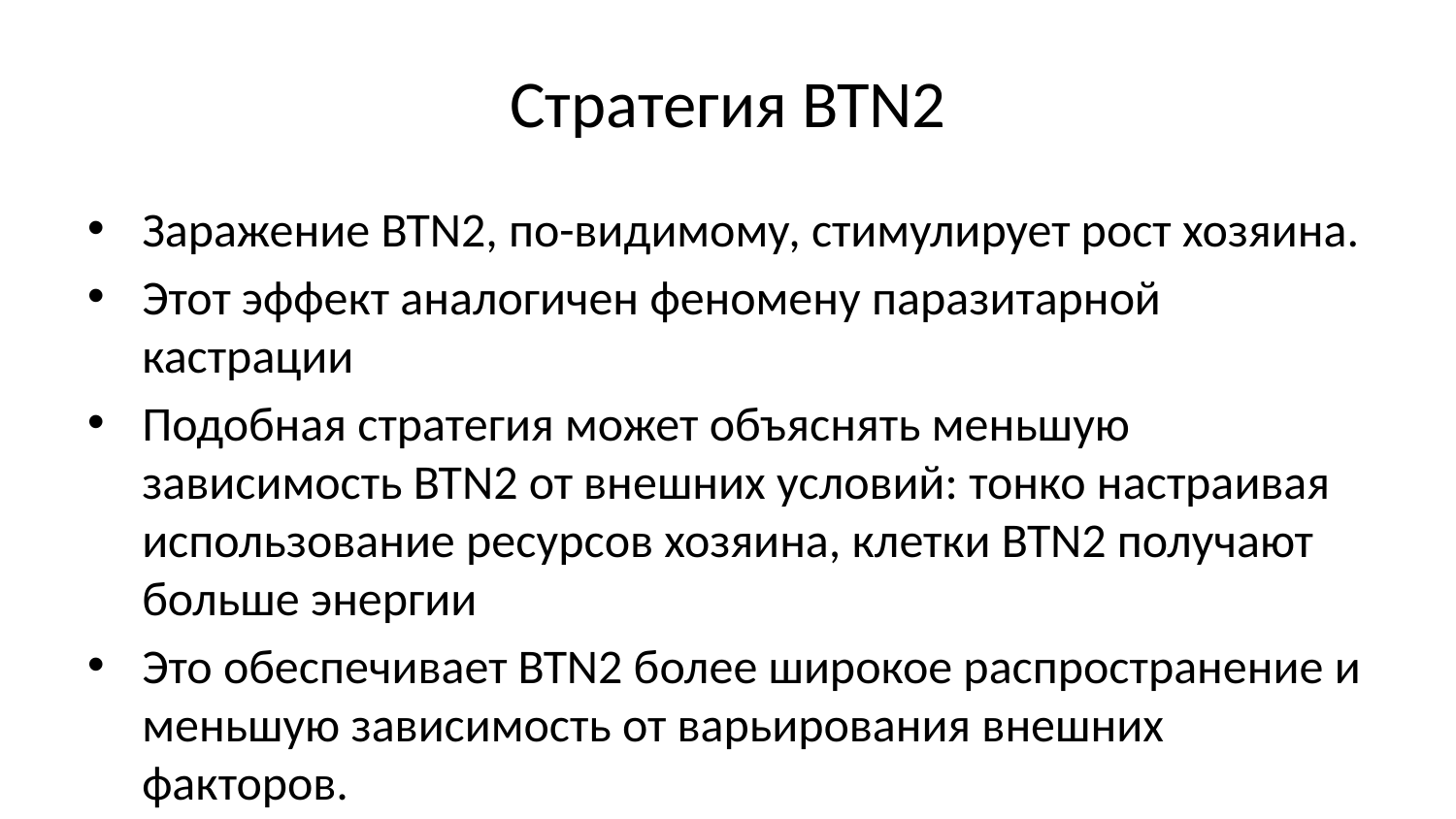

# Стратегия BTN2
Заражение BTN2, по-видимому, стимулирует рост хозяина.
Этот эффект аналогичен феномену паразитарной кастрации
Подобная стратегия может объяснять меньшую зависимость BTN2 от внешних условий: тонко настраивая использование ресурсов хозяина, клетки BTN2 получают больше энергии
Это обеспечивает BTN2 более широкое распространение и меньшую зависимость от варьирования внешних факторов.